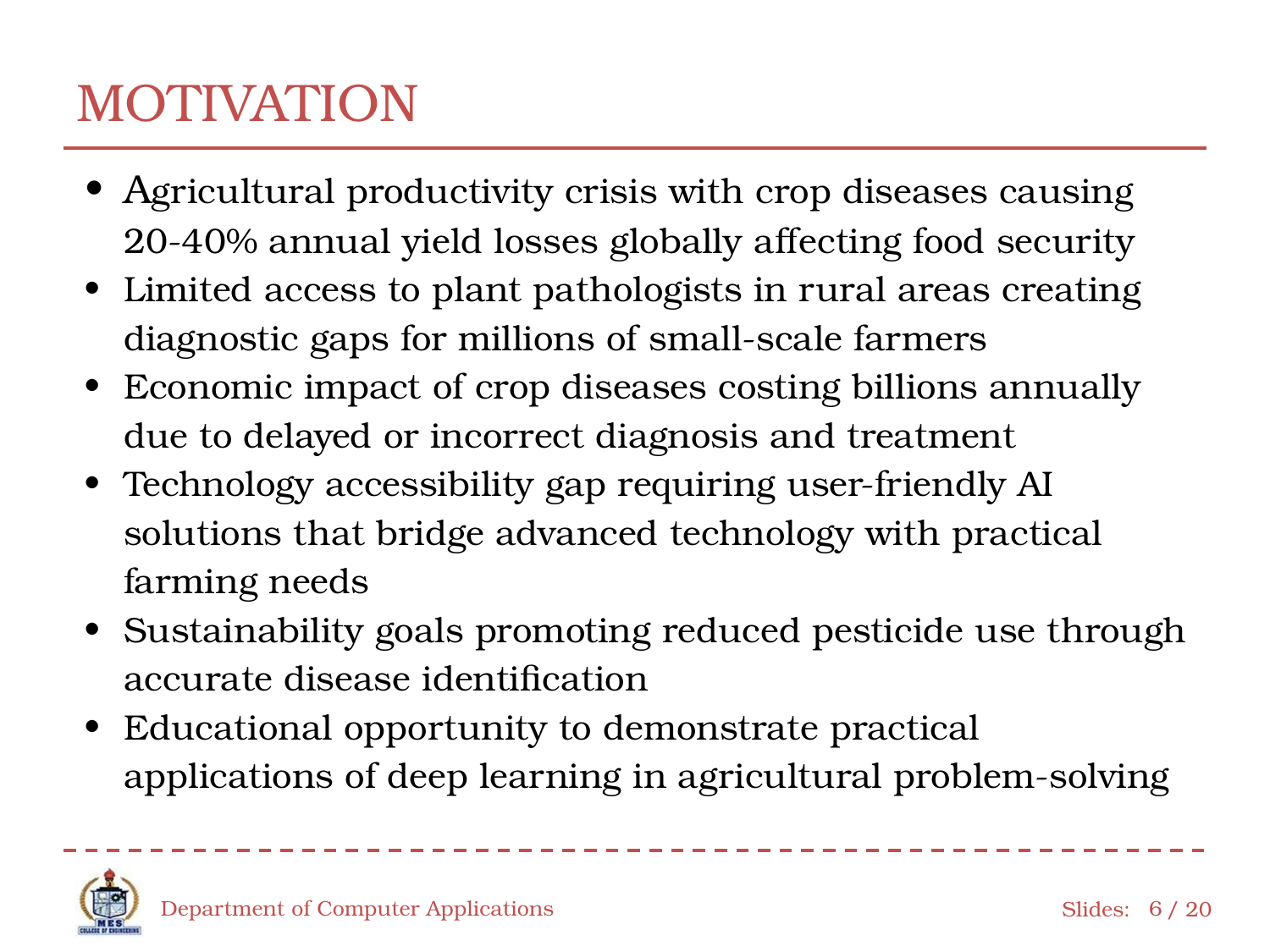

# MOTIVATION
Agricultural productivity crisis with crop diseases causing 20-40% annual yield losses globally affecting food security
Limited access to plant pathologists in rural areas creating diagnostic gaps for millions of small-scale farmers
Economic impact of crop diseases costing billions annually due to delayed or incorrect diagnosis and treatment
Technology accessibility gap requiring user-friendly AI solutions that bridge advanced technology with practical farming needs
Sustainability goals promoting reduced pesticide use through accurate disease identification
Educational opportunity to demonstrate practical applications of deep learning in agricultural problem-solving
Department of Computer Applications
6